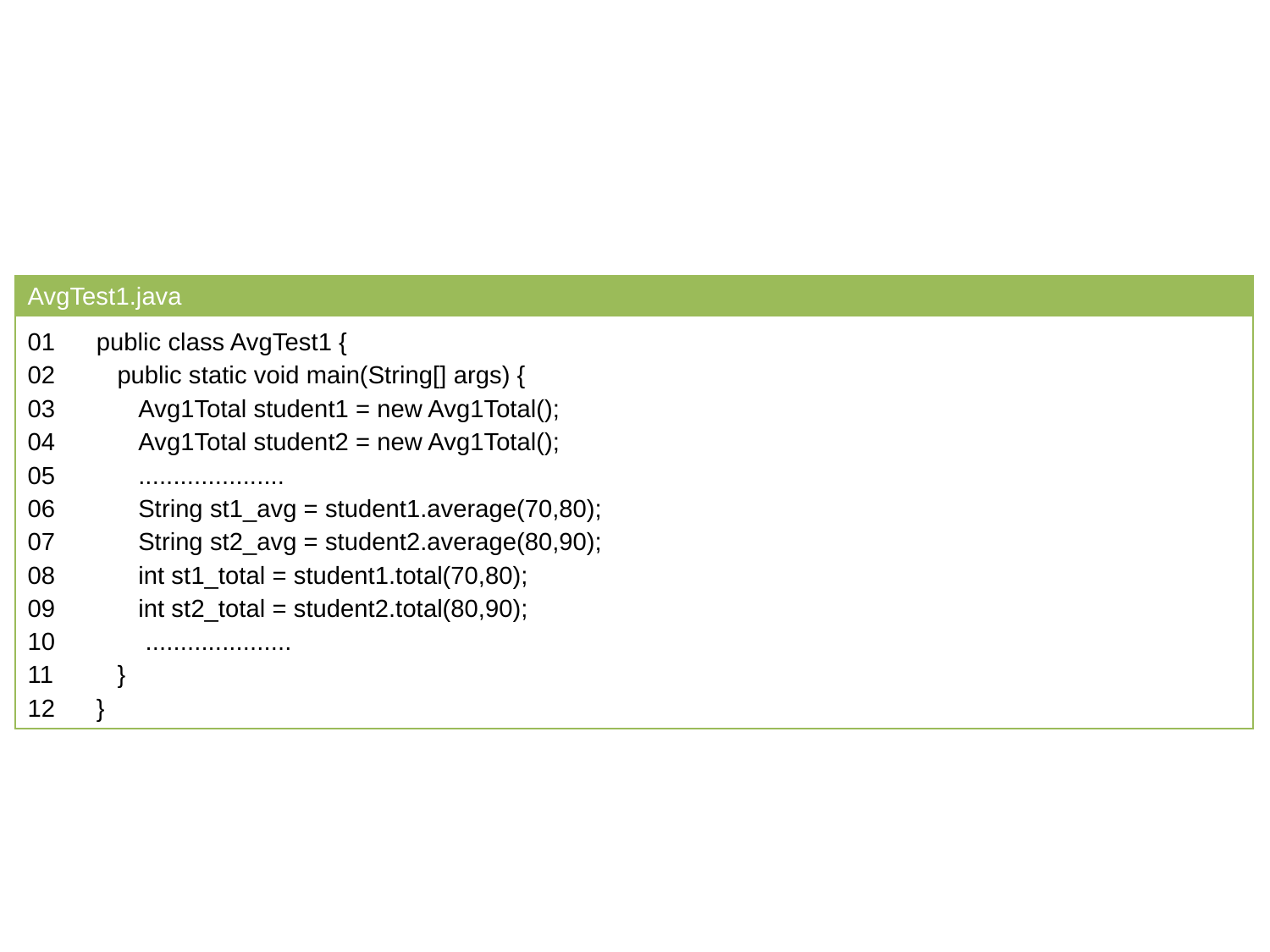

#
| AvgTest1.java |  |
| --- | --- |
| 01 02 03 04 05 06 07 08 09 10 11 12 | public class AvgTest1 { public static void main(String[] args) { Avg1Total student1 = new Avg1Total(); Avg1Total student2 = new Avg1Total(); ..................... String st1\_avg = student1.average(70,80); String st2\_avg = student2.average(80,90); int st1\_total = student1.total(70,80); int st2\_total = student2.total(80,90); ..................... } } |